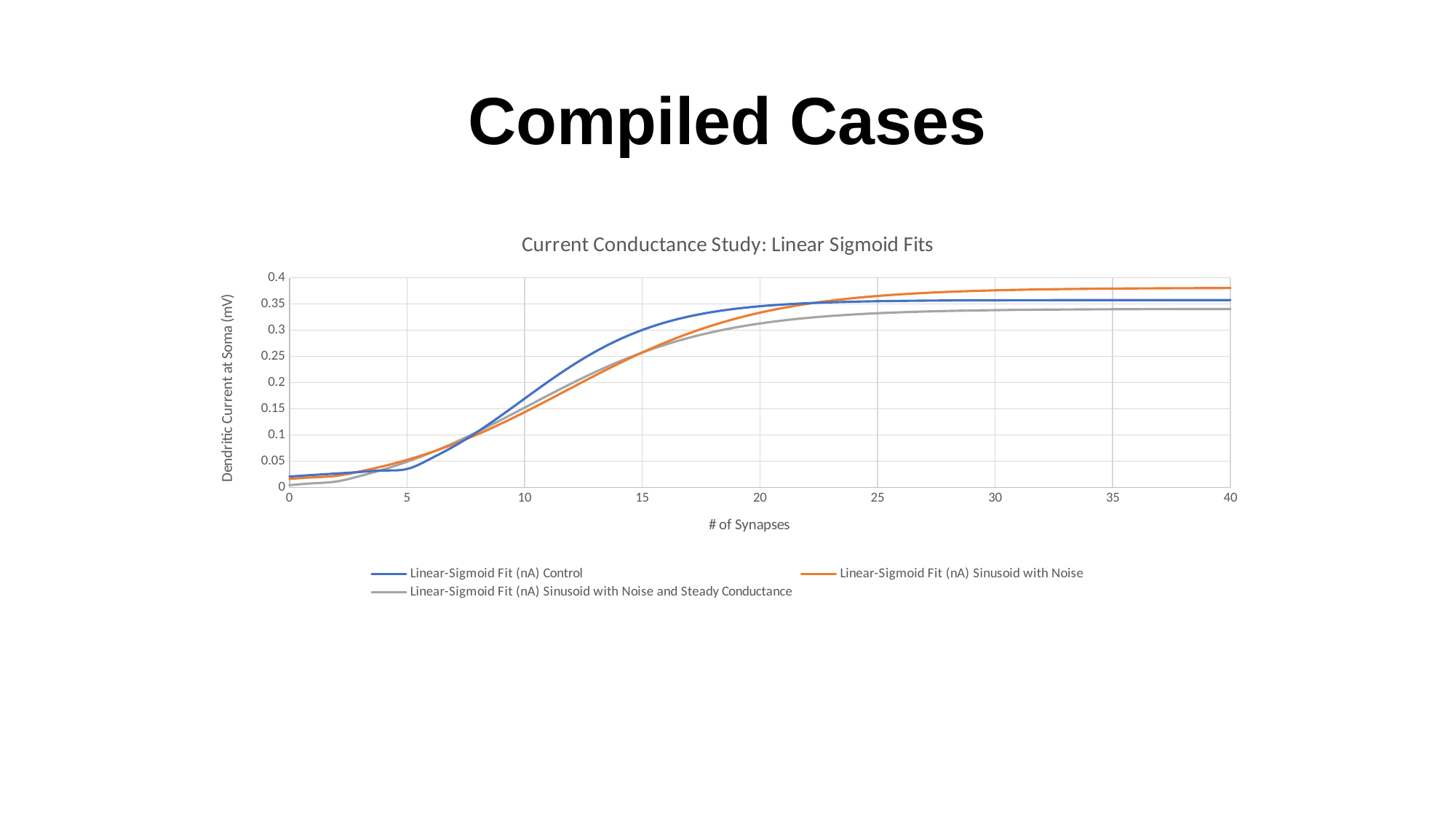

# Compiled Cases

### Chart: Current Conductance Study: Linear Sigmoid Fits

| Category | Linear-Sigmoid Fit (nA) | Linear-Sigmoid Fit (nA) | Linear-Sigmoid Fit (nA) |
|---|---|---|---|